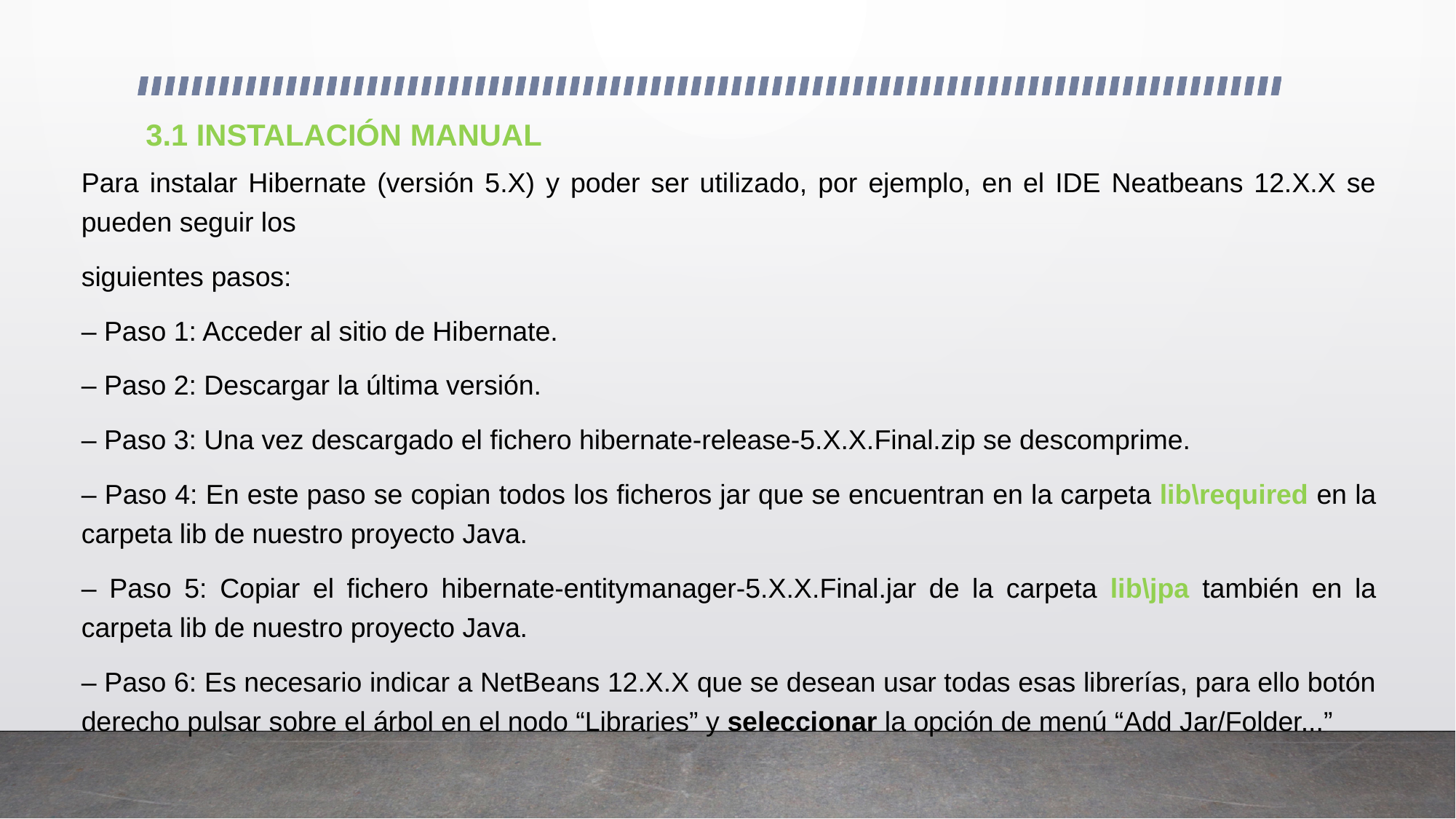

# 3.1 INSTALACIÓN MANUAL
Para instalar Hibernate (versión 5.X) y poder ser utilizado, por ejemplo, en el IDE Neatbeans 12.X.X se pueden seguir los
siguientes pasos:
– Paso 1: Acceder al sitio de Hibernate.
– Paso 2: Descargar la última versión.
– Paso 3: Una vez descargado el fichero hibernate‐release‐5.X.X.Final.zip se descomprime.
– Paso 4: En este paso se copian todos los ficheros jar que se encuentran en la carpeta lib\required en la carpeta lib de nuestro proyecto Java.
– Paso 5: Copiar el fichero hibernate‐entitymanager‐5.X.X.Final.jar de la carpeta lib\jpa también en la carpeta lib de nuestro proyecto Java.
– Paso 6: Es necesario indicar a NetBeans 12.X.X que se desean usar todas esas librerías, para ello botón derecho pulsar sobre el árbol en el nodo “Libraries” y seleccionar la opción de menú “Add Jar/Folder...”